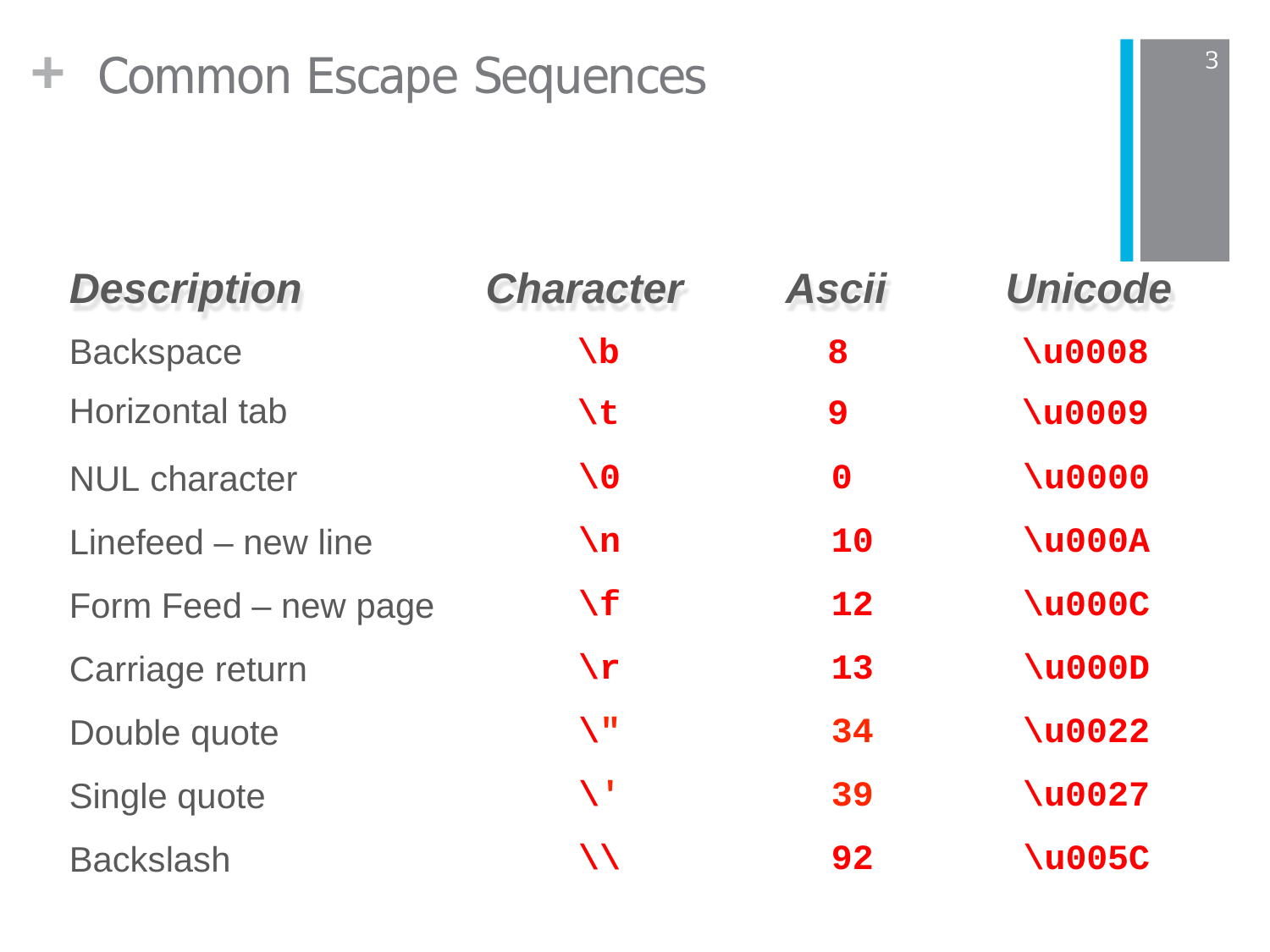

+

Common Escape Sequences
3

| Description Backspace Horizontal tab | Character \b \t | Ascii 8 9 | Unicode \u0008 \u0009 |
| --- | --- | --- | --- |
| NUL character | \0 | 0 | \u0000 |
| Linefeed – new line | \n | 10 | \u000A |
| Form Feed – new page | \f | 12 | \u000C |
| Carriage return | \r | 13 | \u000D |
| Double quote | \" | 34 | \u0022 |
| Single quote | \' | 39 | \u0027 |
| Backslash | \\ | 92 | \u005C |